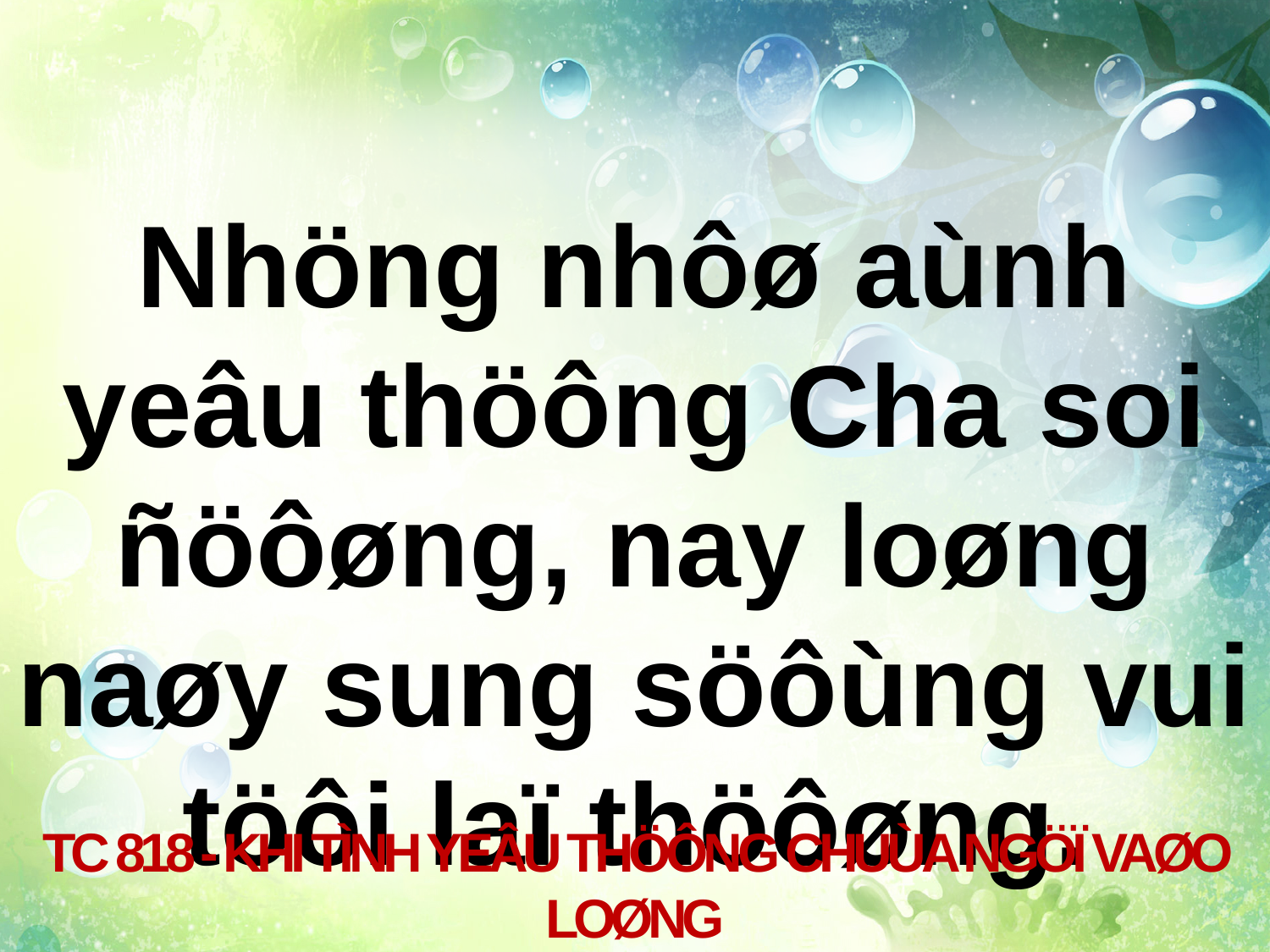

Nhöng nhôø aùnh yeâu thöông Cha soi ñöôøng, nay loøng naøy sung söôùng vui töôi laï thöôøng.
TC 818 - KHI TÌNH YEÂU THÖÔNG CHUÙA NGÖÏ VAØO LOØNG